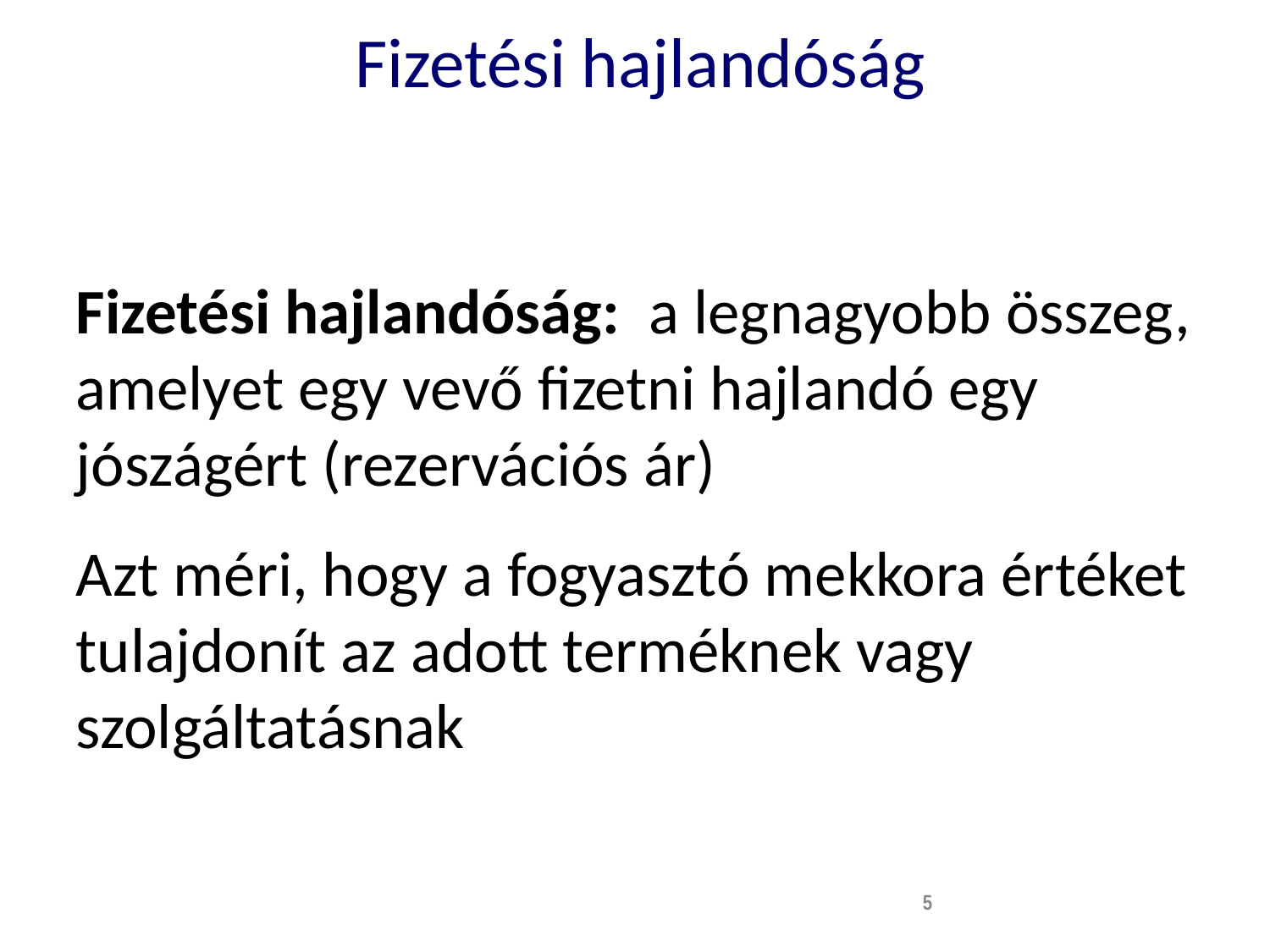

# Fizetési hajlandóság
Fizetési hajlandóság:  a legnagyobb összeg, amelyet egy vevő fizetni hajlandó egy jószágért (rezervációs ár)
Azt méri, hogy a fogyasztó mekkora értéket tulajdonít az adott terméknek vagy szolgáltatásnak
5